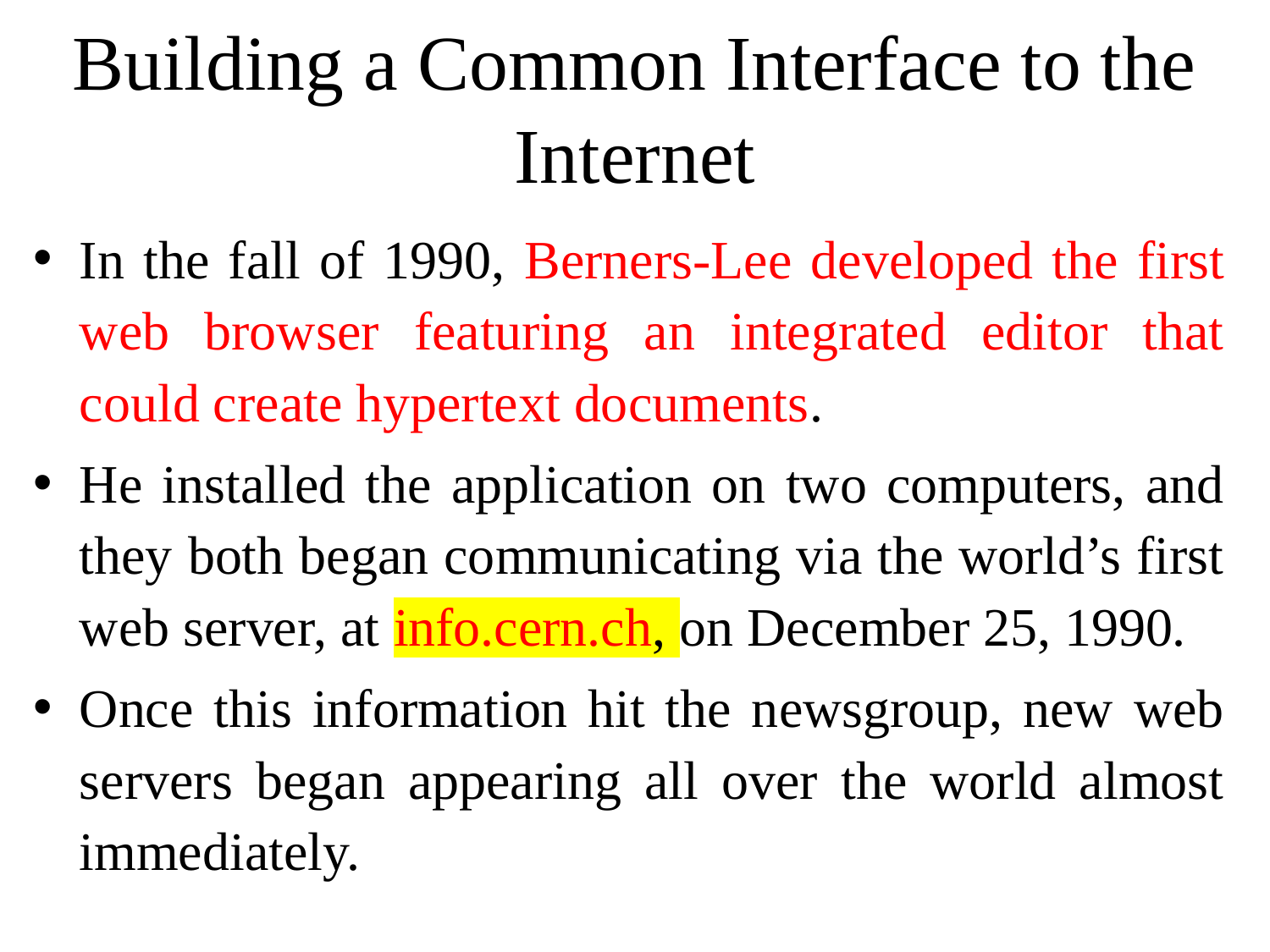

# Building a Common Interface to the Internet
In the fall of 1990, Berners-Lee developed the first web browser featuring an integrated editor that could create hypertext documents.
He installed the application on two computers, and they both began communicating via the world’s first web server, at info.cern.ch, on December 25, 1990.
Once this information hit the newsgroup, new web servers began appearing all over the world almost immediately.